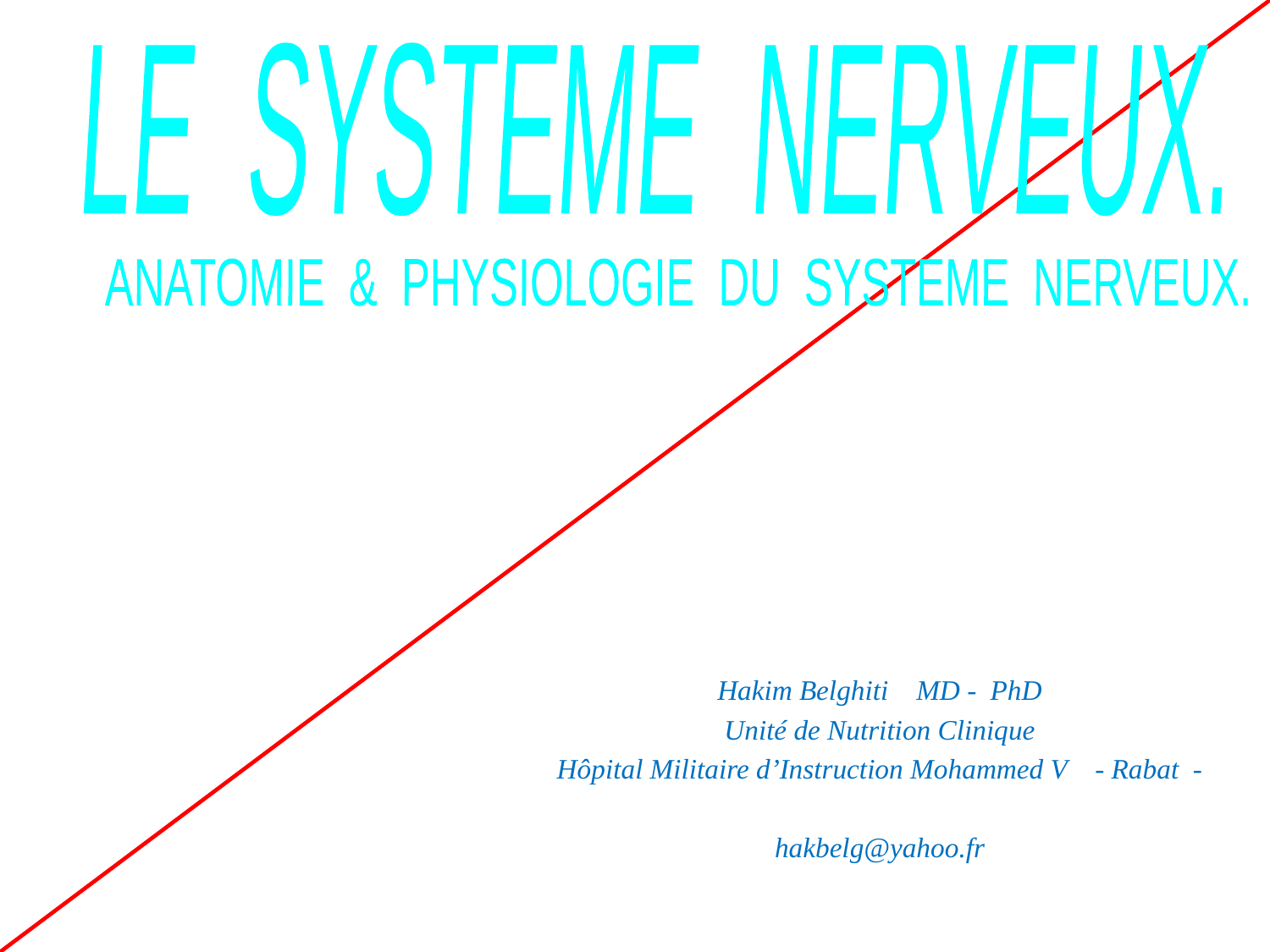

LE  SYSTEME  NERVEUX.
ANATOMIE  &  PHYSIOLOGIE  DU  SYSTEME  NERVEUX.
Hakim Belghiti    MD -  PhD
Unité de Nutrition Clinique
Hôpital Militaire d’Instruction Mohammed V    - Rabat  -

hakbelg@yahoo.fr